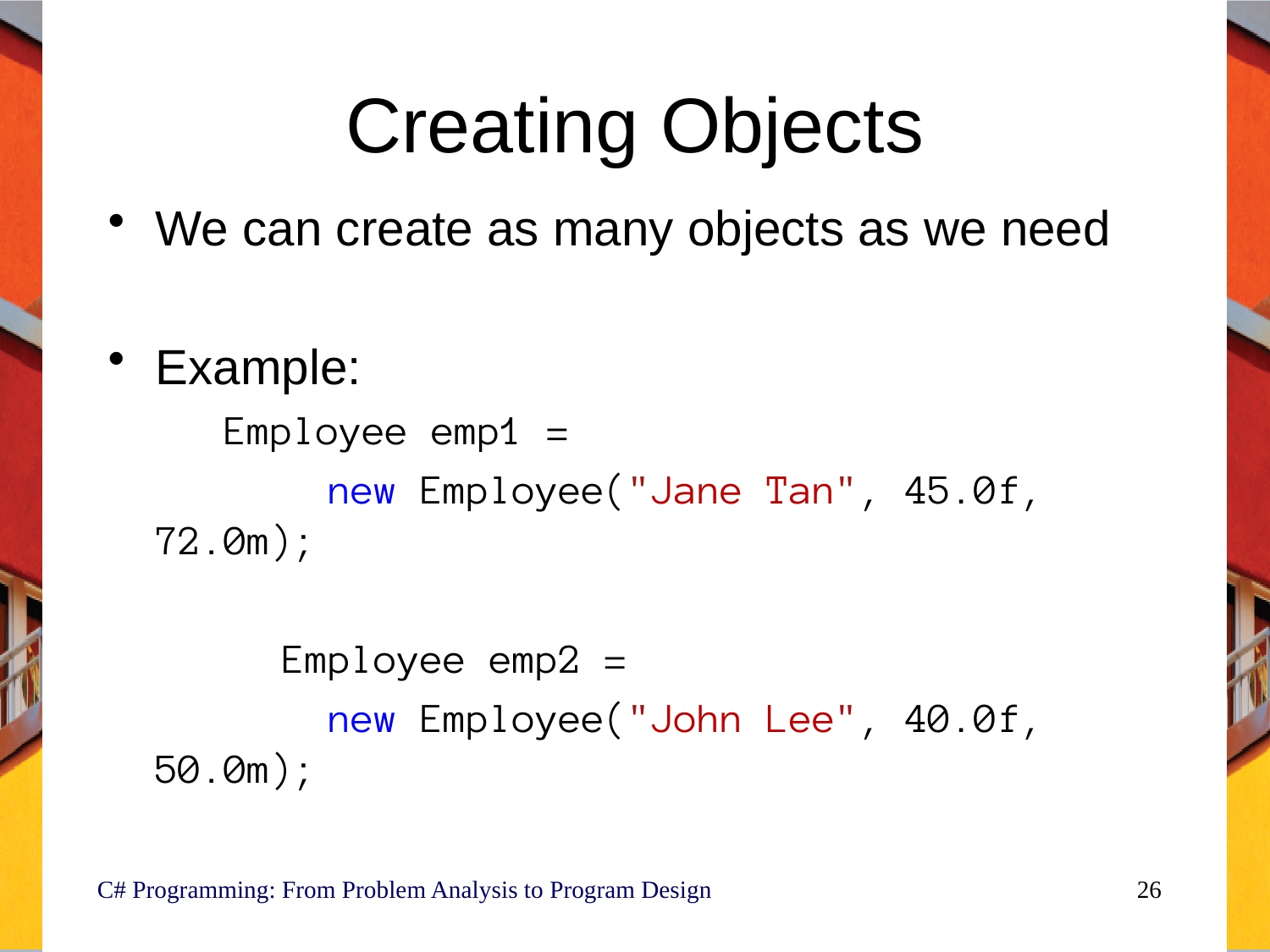

# Creating Objects
We can create as many objects as we need

Example:
	   Employee emp1 =
		  new Employee("Jane Tan", 45.0f, 72.0m);

		Employee emp2 =
		  new Employee("John Lee", 40.0f, 50.0m);
C# Programming: From Problem Analysis to Program Design

26